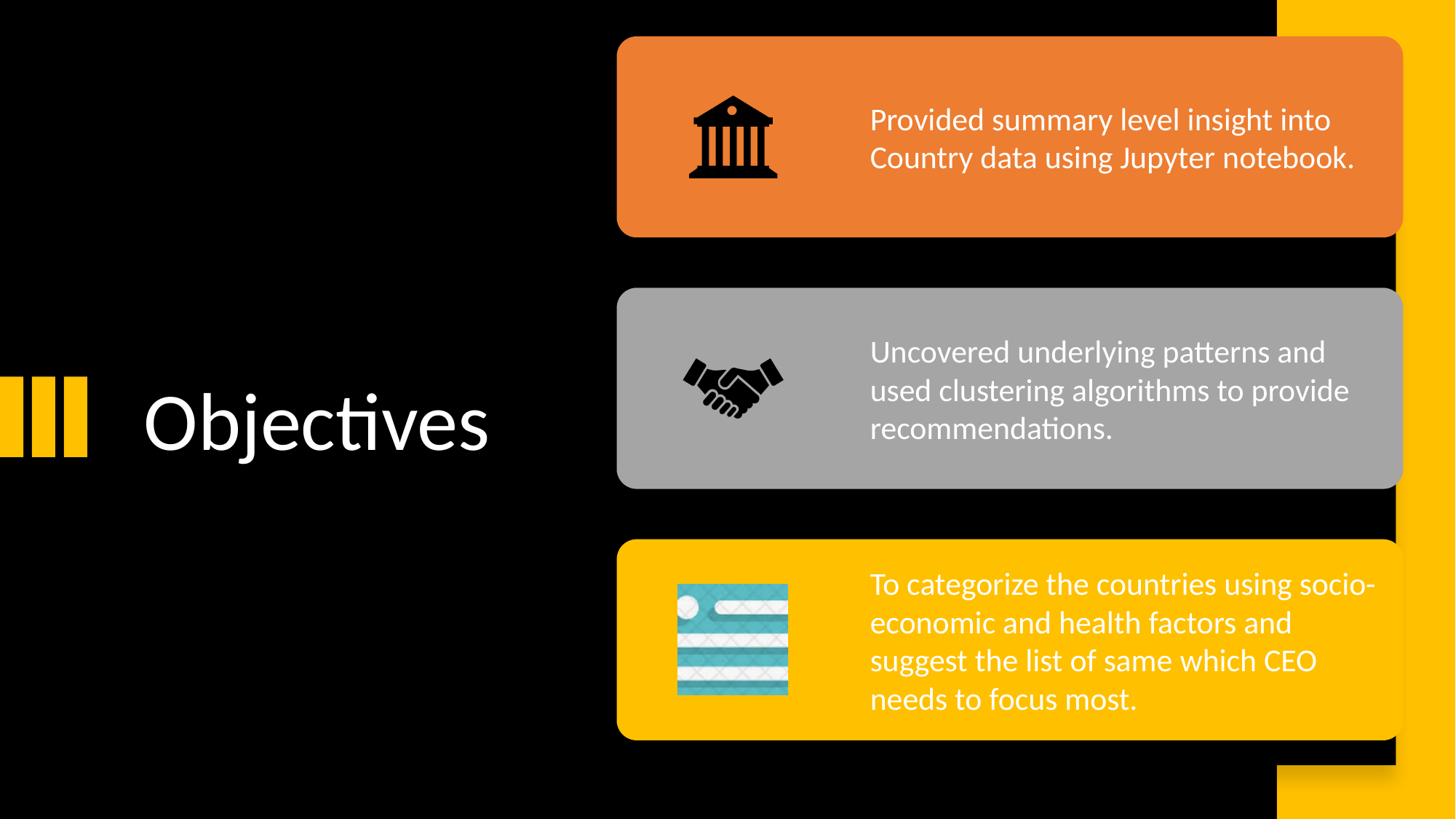

Provided summary level insight into Country data using Jupyter notebook.
Uncovered underlying patterns and used clustering algorithms to provide recommendations.
To categorize the countries using socio-economic and health factors and suggest the list of same which CEO needs to focus most.

# Objectives